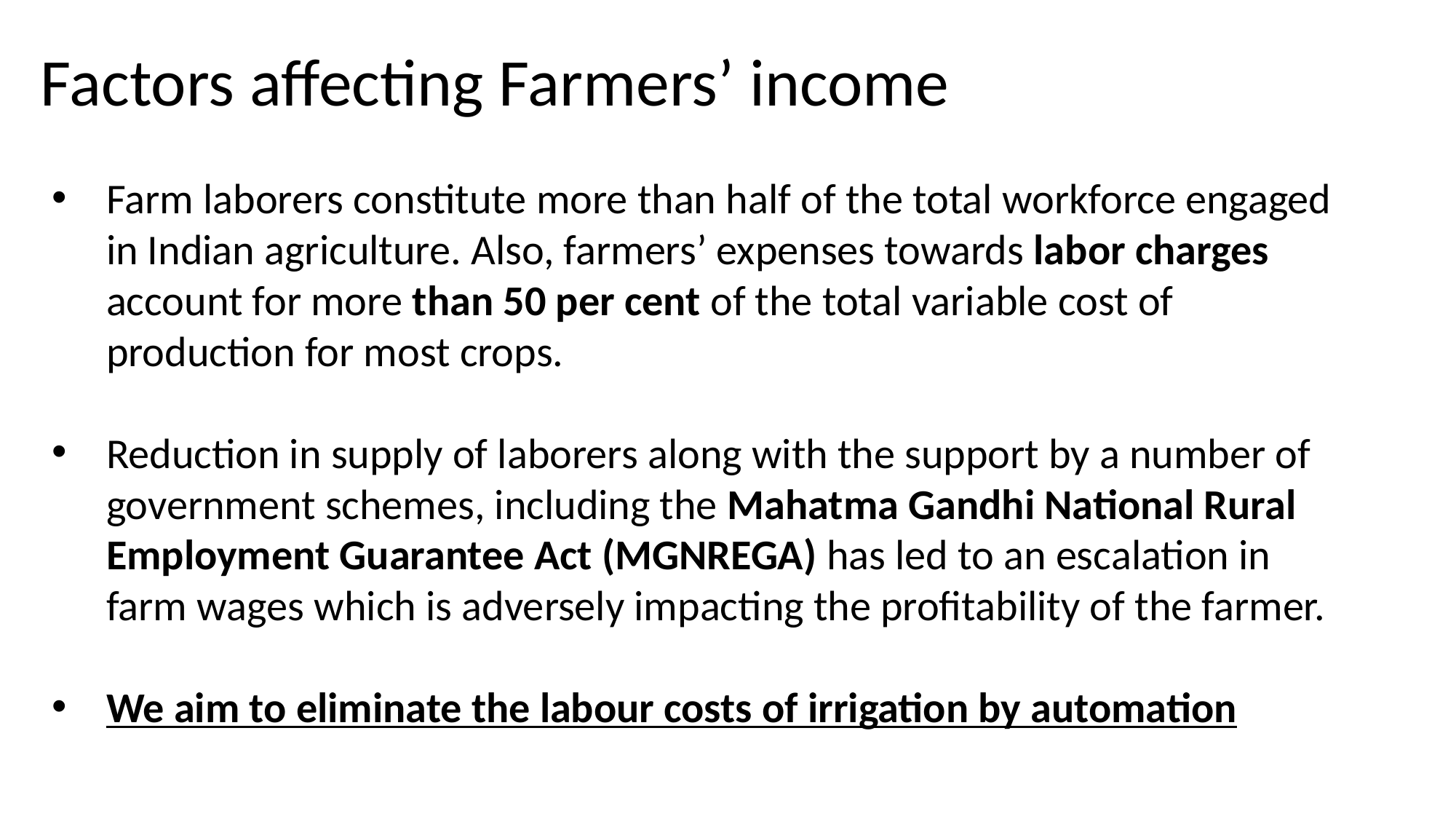

# Factors affecting Farmers’ income
Farm laborers constitute more than half of the total workforce engaged in Indian agriculture. Also, farmers’ expenses towards labor charges account for more than 50 per cent of the total variable cost of production for most crops.

Reduction in supply of laborers along with the support by a number of government schemes, including the Mahatma Gandhi National Rural Employment Guarantee Act (MGNREGA) has led to an escalation in farm wages which is adversely impacting the profitability of the farmer.

We aim to eliminate the labour costs of irrigation by automation